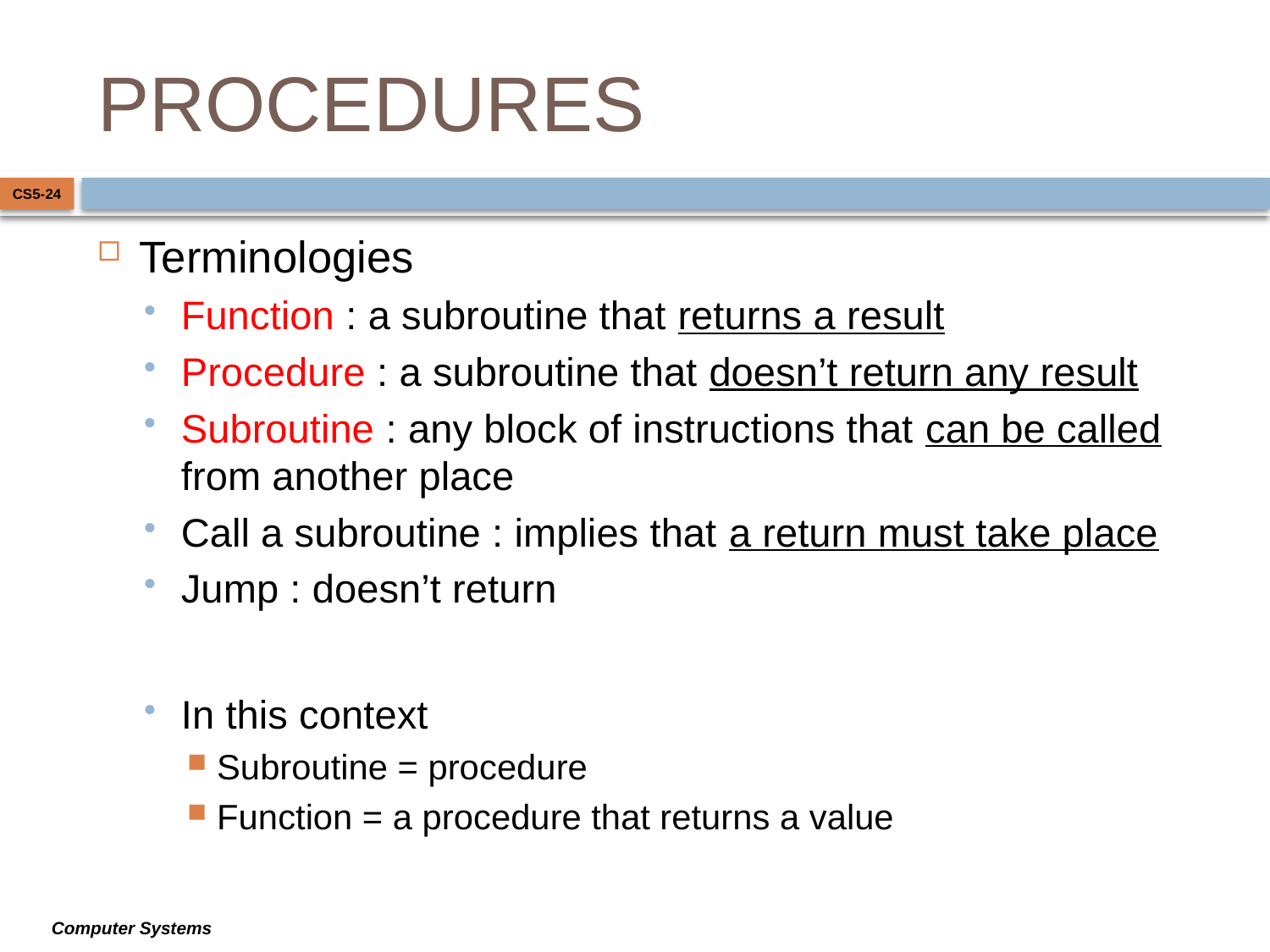

# PROCEDURES
CS5-24
Terminologies
Function : a subroutine that returns a result
Procedure : a subroutine that doesn’t return any result
Subroutine : any block of instructions that can be called from another place
Call a subroutine : implies that a return must take place
Jump : doesn’t return

In this context
Subroutine = procedure
Function = a procedure that returns a value